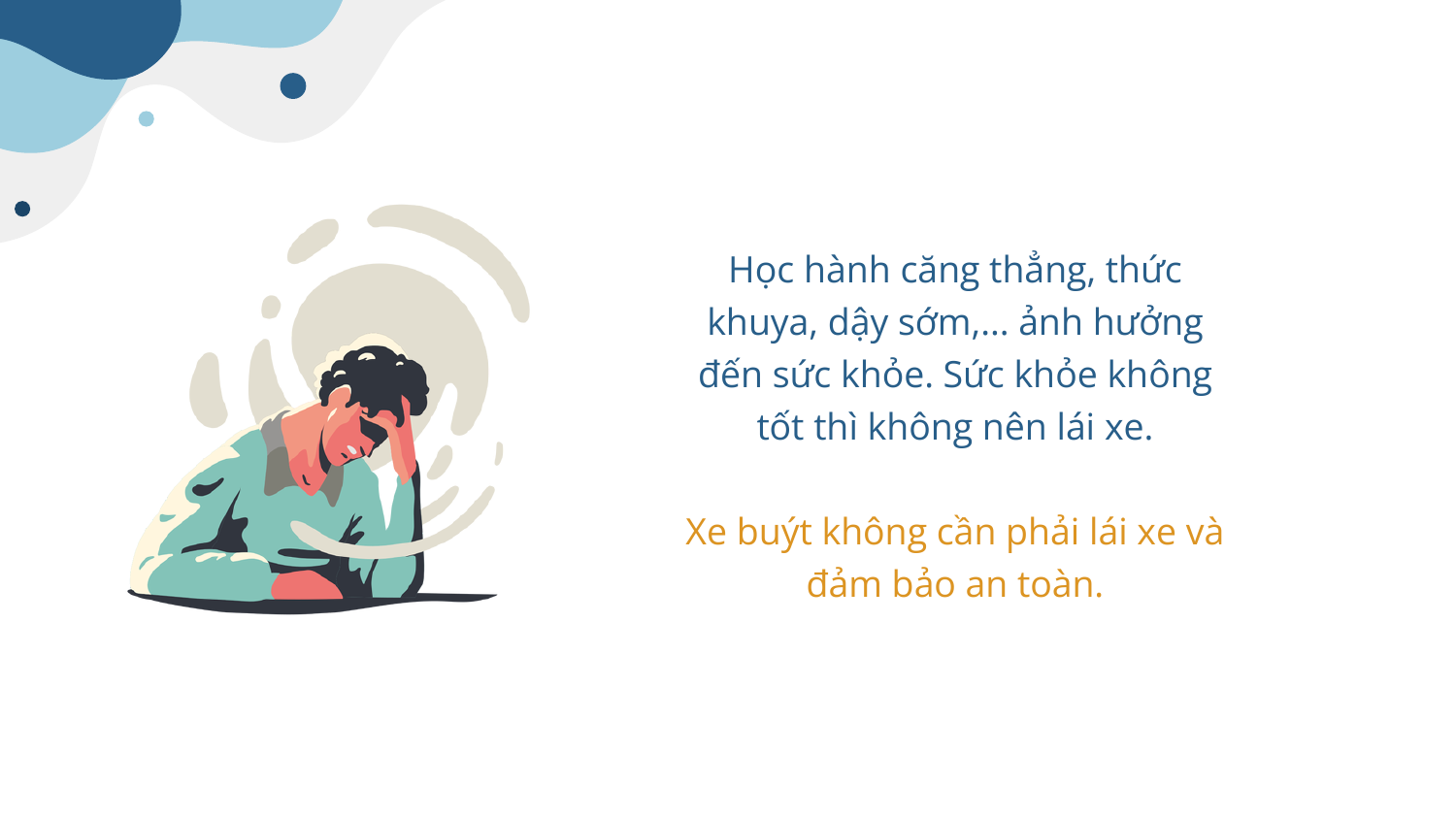

Học hành căng thẳng, thức khuya, dậy sớm,... ảnh hưởng đến sức khỏe. Sức khỏe không tốt thì không nên lái xe.

Xe buýt không cần phải lái xe và đảm bảo an toàn.